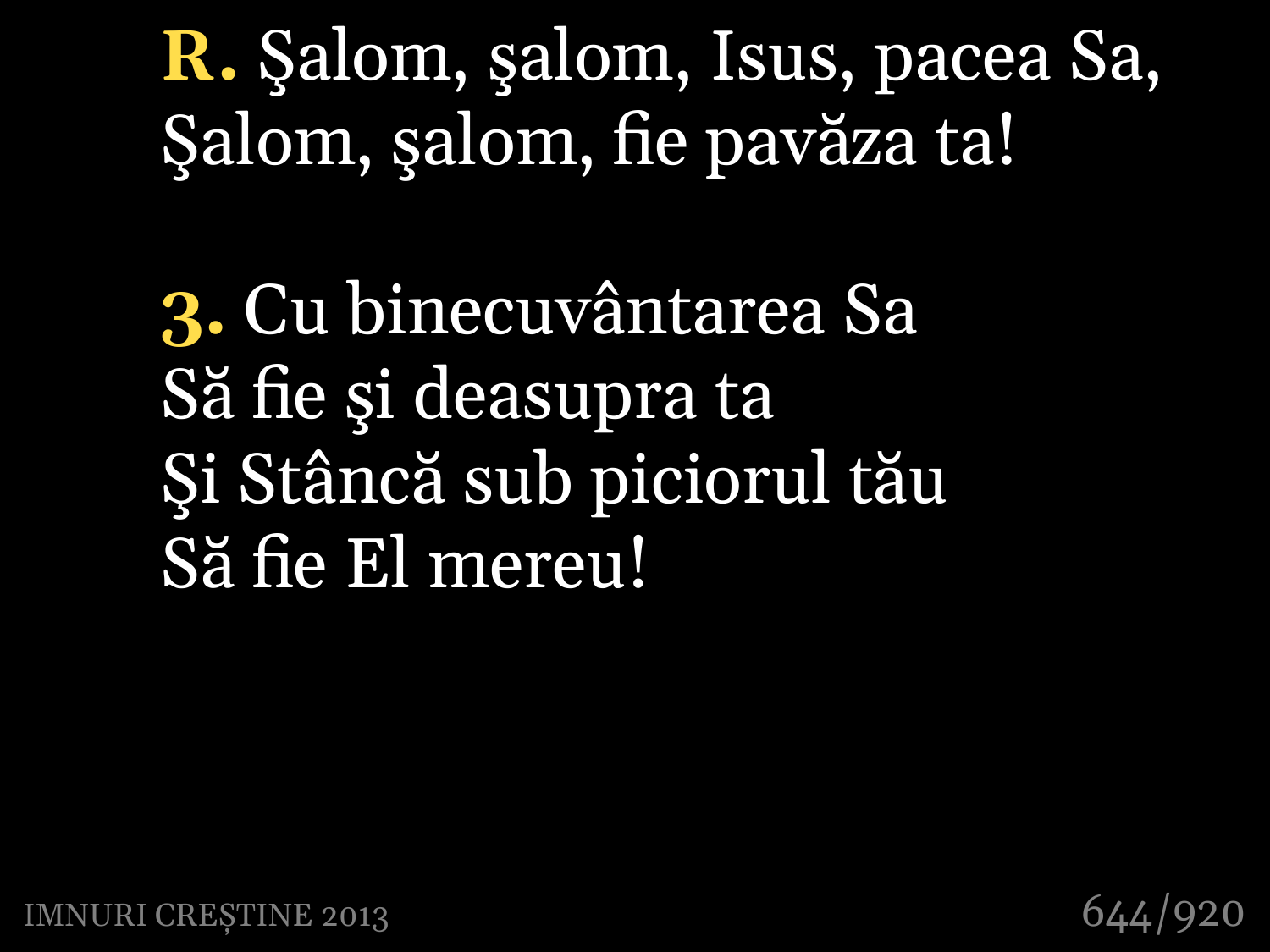

R. Şalom, şalom, Isus, pacea Sa,
Şalom, şalom, fie pavăza ta!

3. Cu binecuvântarea Sa
Să fie şi deasupra ta
Şi Stâncă sub piciorul tău
Să fie El mereu!
644/920
IMNURI CREȘTINE 2013